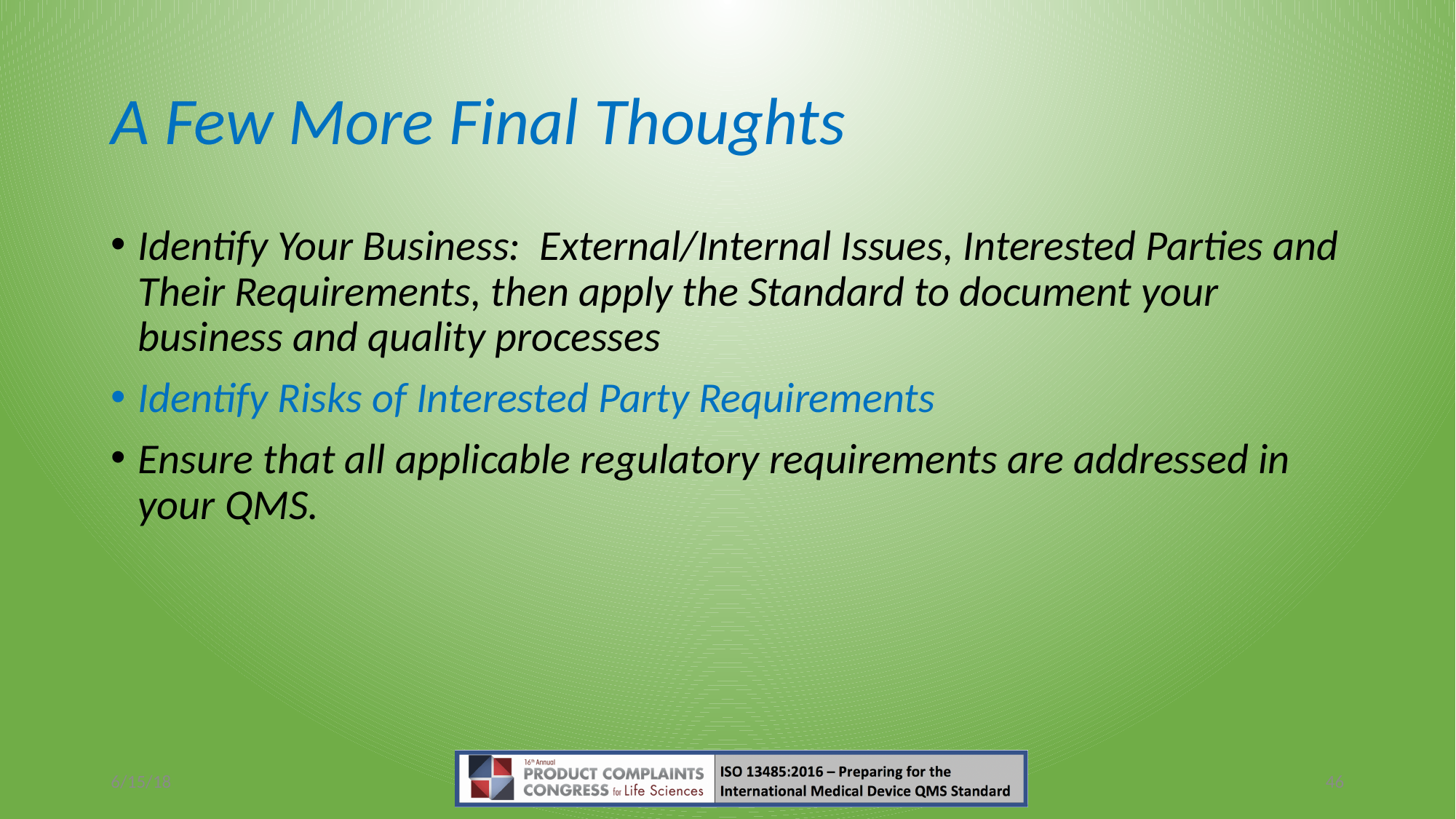

# A Few More Final Thoughts
Identify Your Business:  External/Internal Issues, Interested Parties and Their Requirements, then apply the Standard to document your business and quality processes
Identify Risks of Interested Party Requirements
Ensure that all applicable regulatory requirements are addressed in your QMS.

6/15/18

46